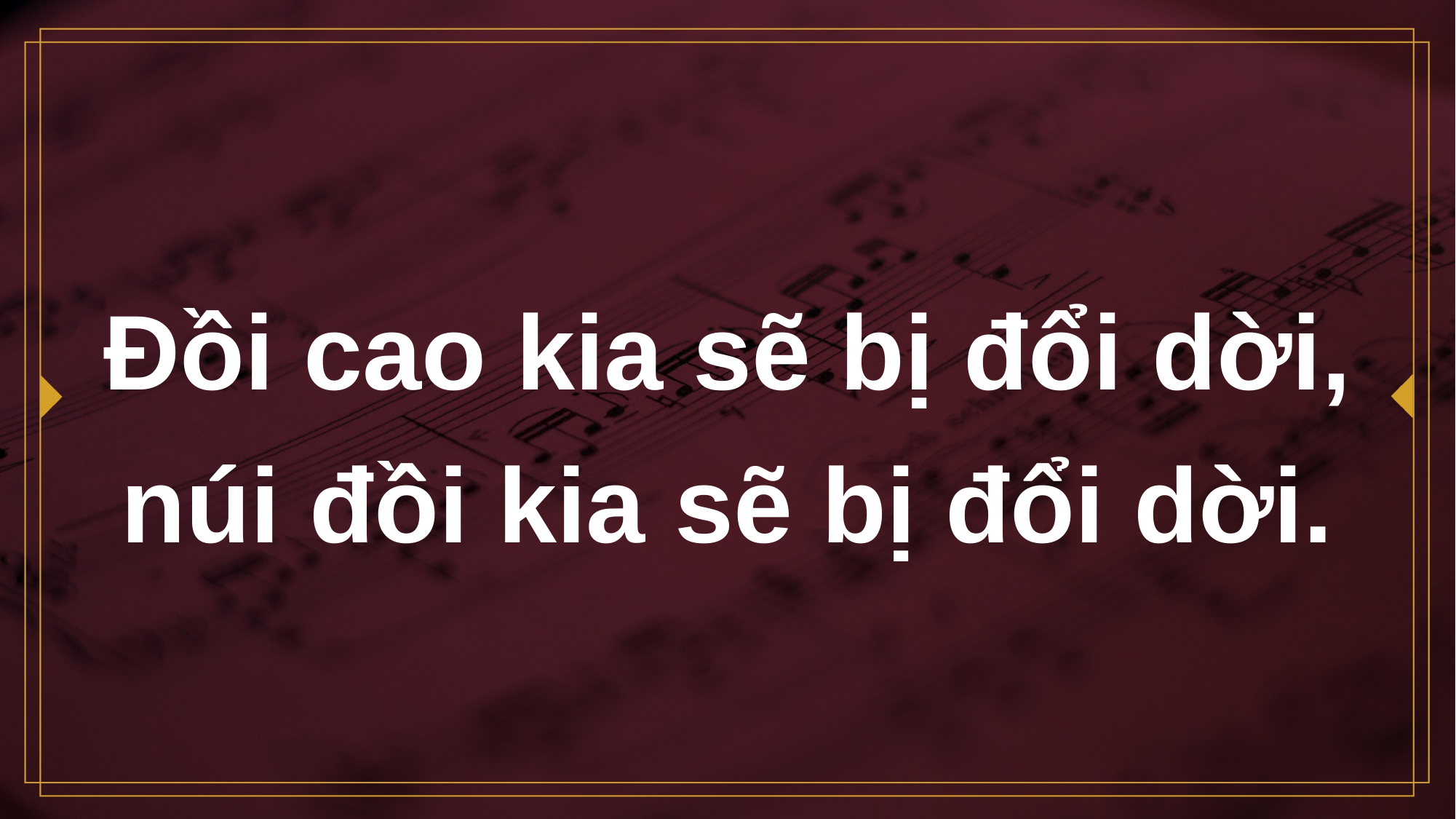

# Đồi cao kia sẽ bị đổi dời, núi đồi kia sẽ bị đổi dời.